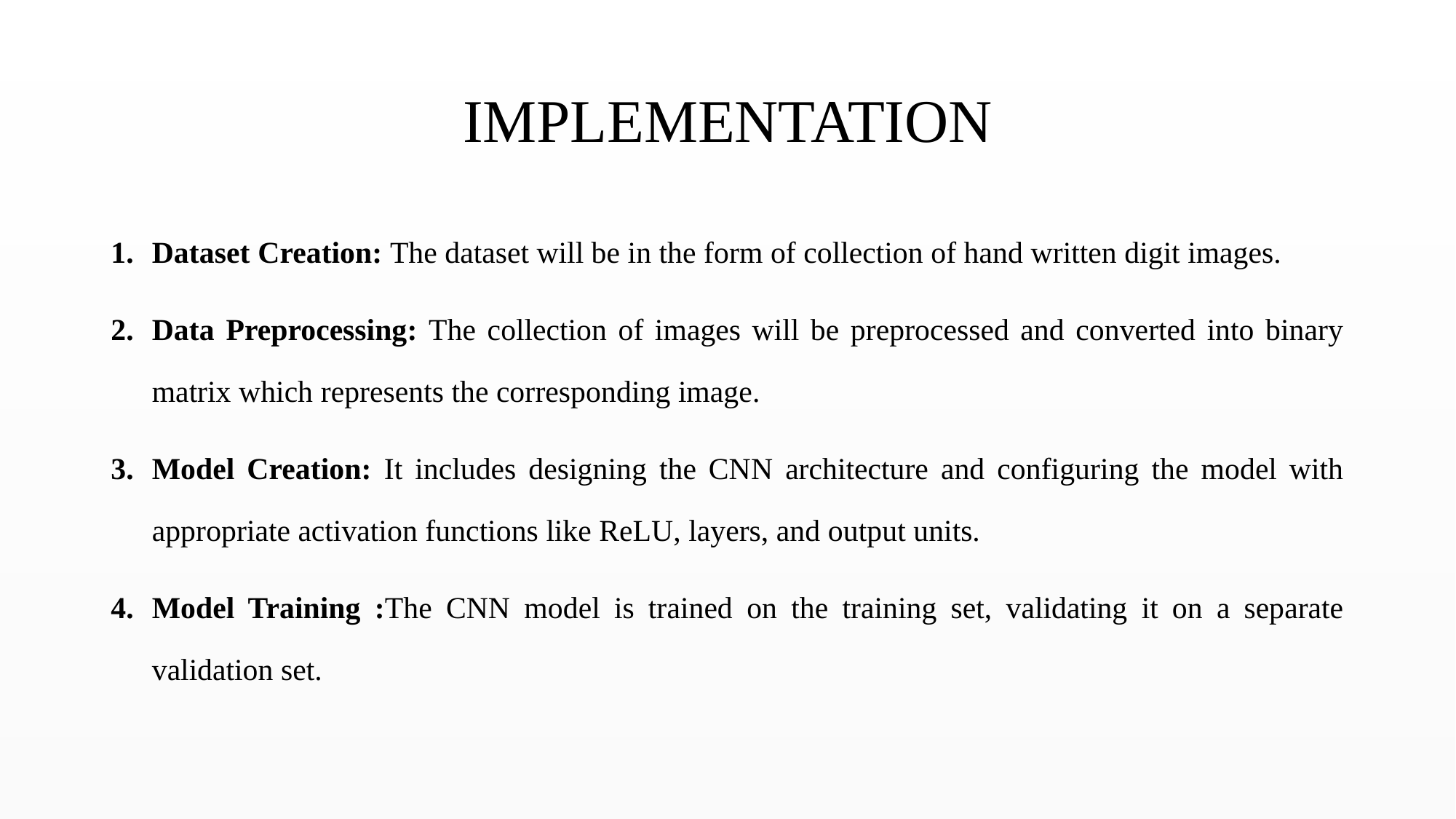

# IMPLEMENTATION
Dataset Creation: The dataset will be in the form of collection of hand written digit images.
Data Preprocessing: The collection of images will be preprocessed and converted into binary matrix which represents the corresponding image.
Model Creation: It includes designing the CNN architecture and configuring the model with appropriate activation functions like ReLU, layers, and output units.
Model Training :The CNN model is trained on the training set, validating it on a separate validation set.